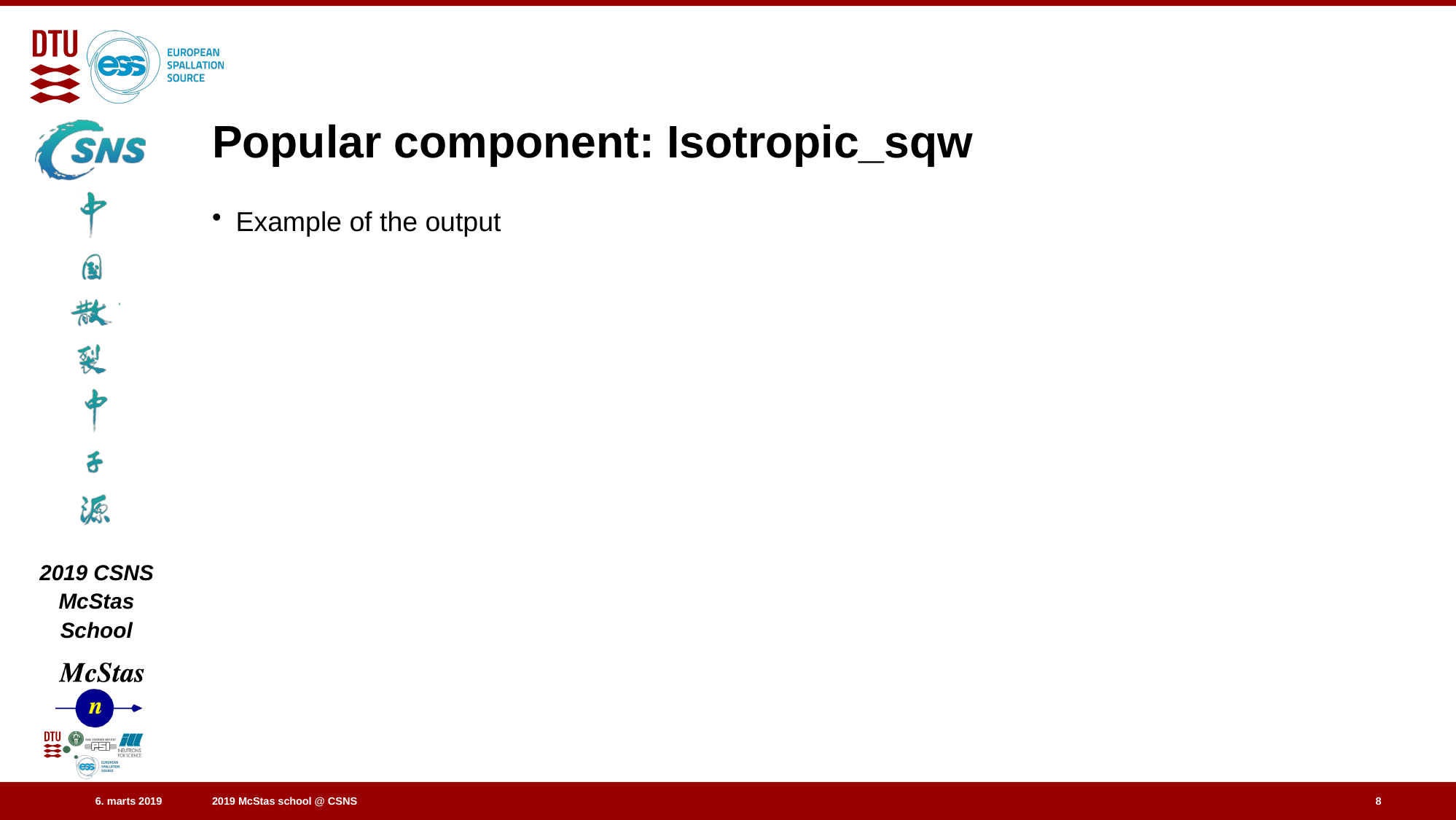

# Popular component: Isotropic_sqw
Example of the output
8